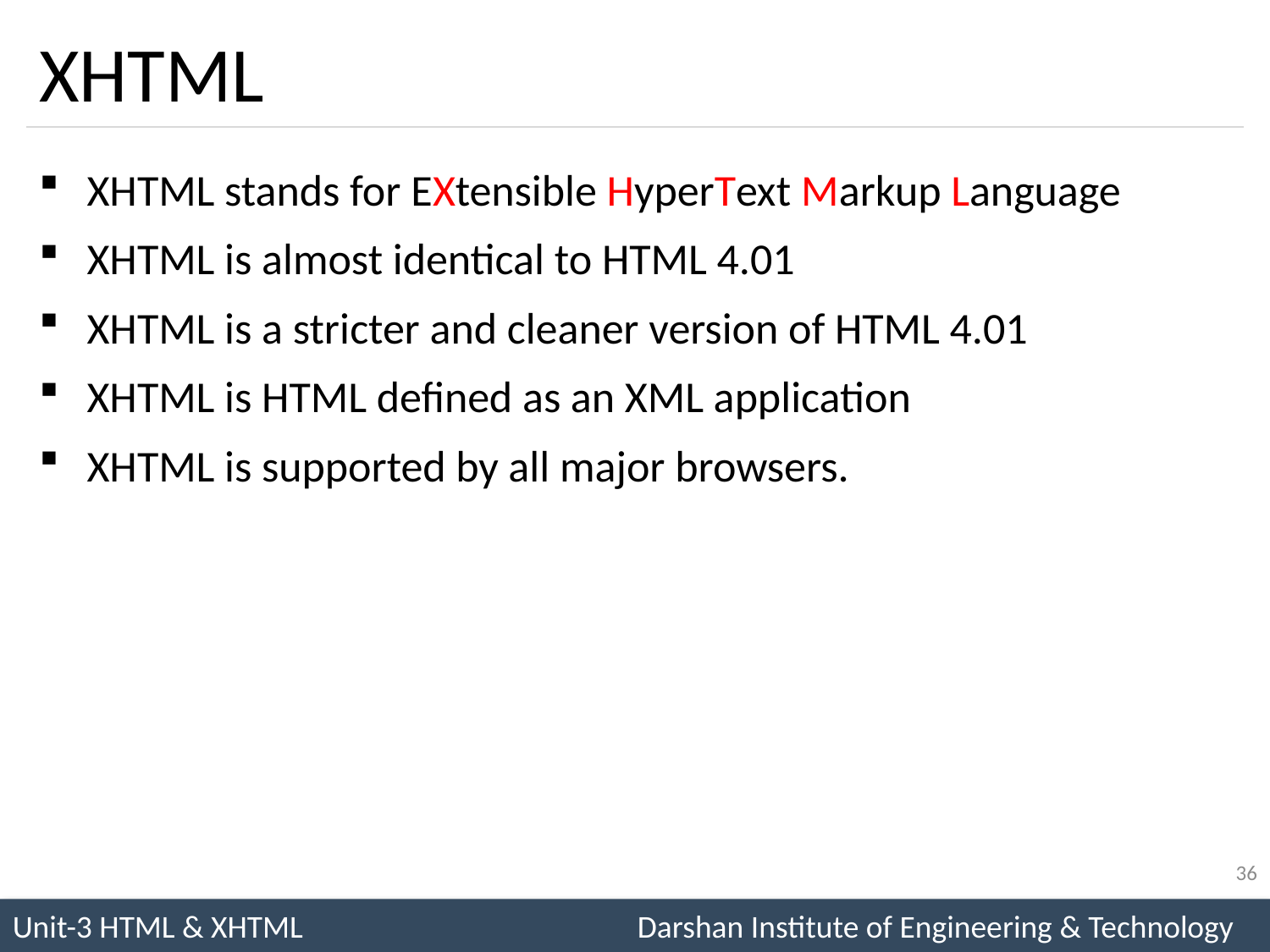

# XHTML
XHTML stands for EXtensible HyperText Markup Language
XHTML is almost identical to HTML 4.01
XHTML is a stricter and cleaner version of HTML 4.01
XHTML is HTML defined as an XML application
XHTML is supported by all major browsers.
36